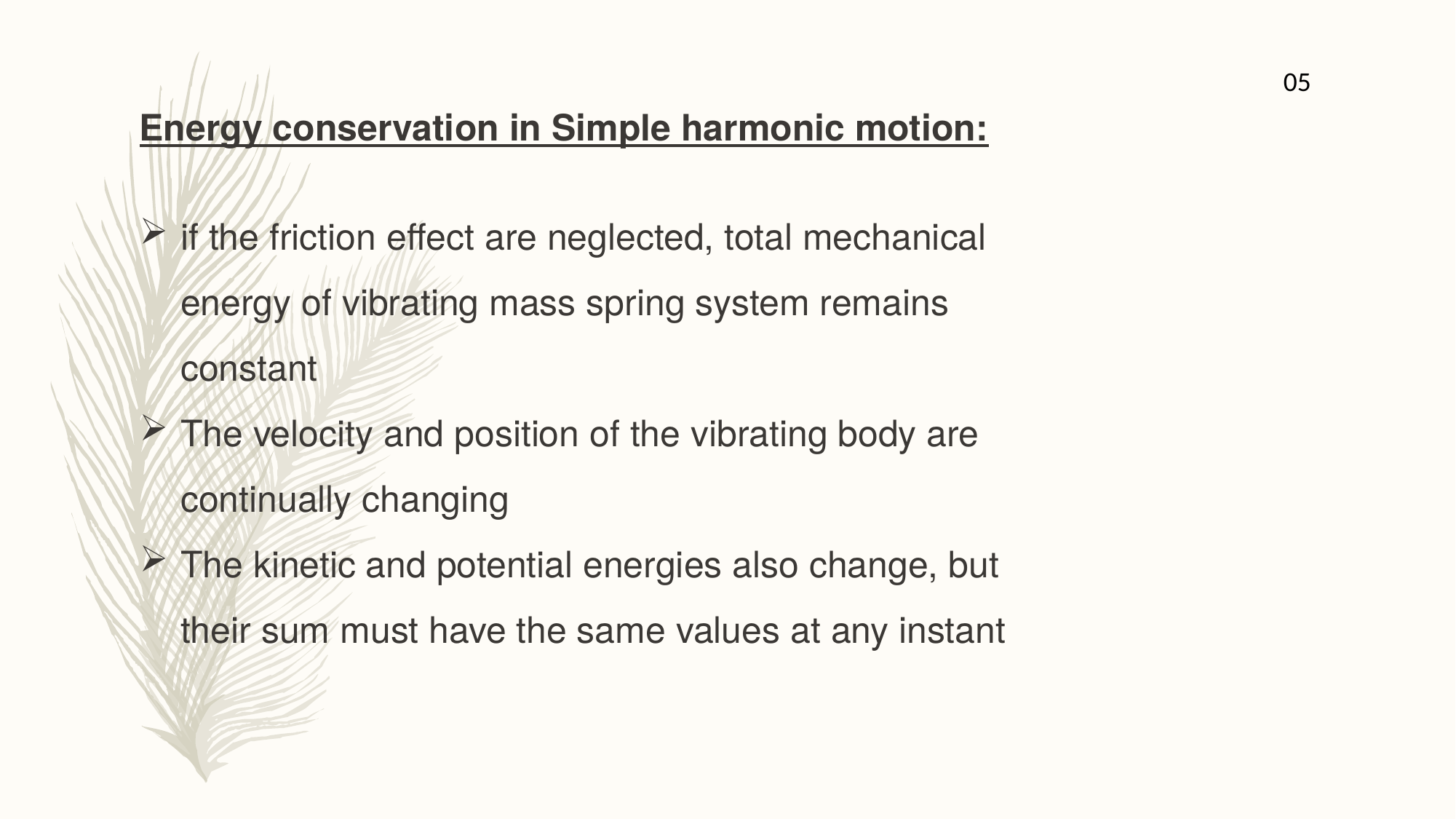

05
Energy conservation in Simple harmonic motion:

if the friction effect are neglected, total mechanical energy of vibrating mass spring system remains constant
The velocity and position of the vibrating body are continually changing
The kinetic and potential energies also change, but their sum must have the same values at any instant